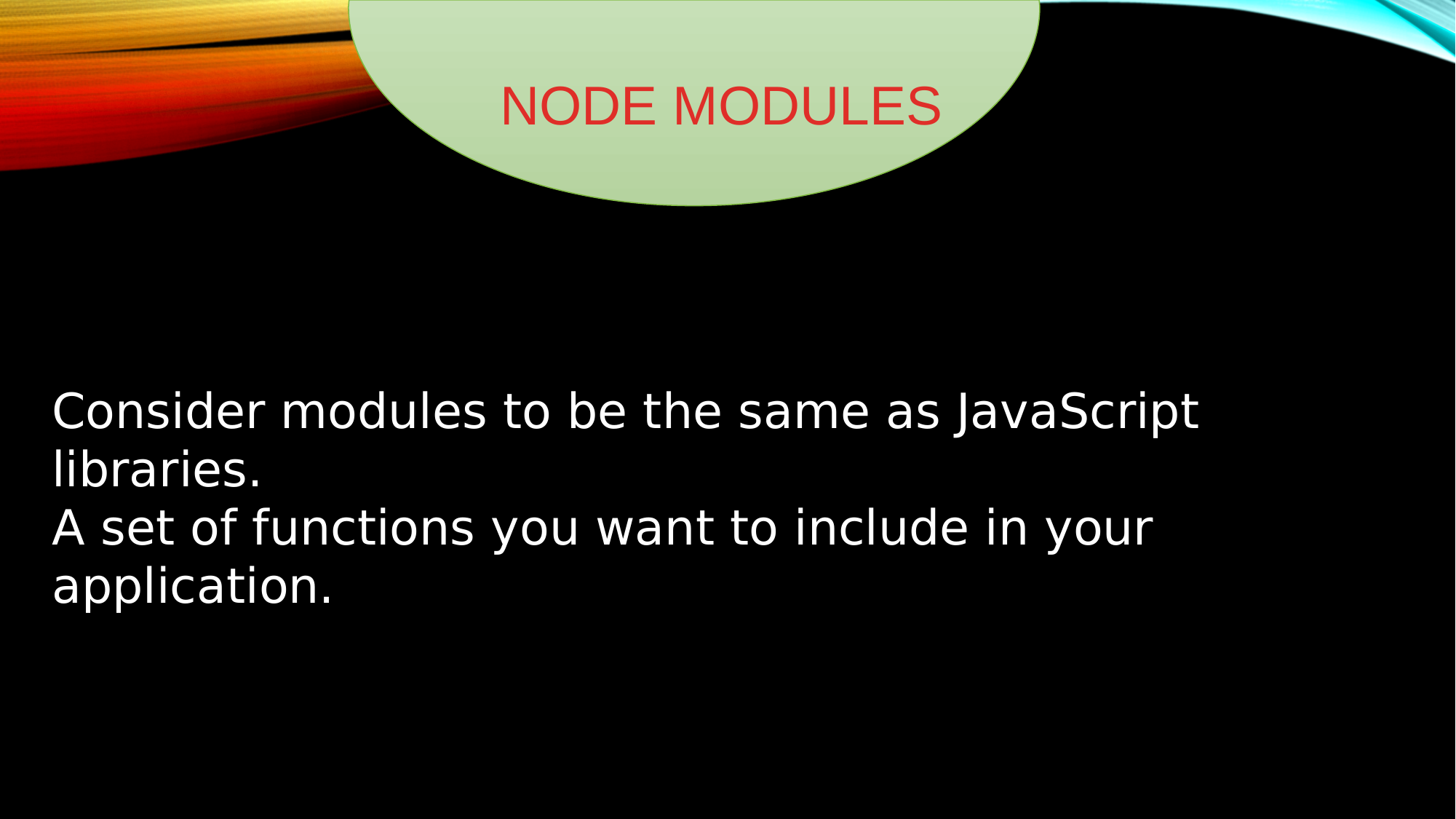

NODE MODULES
Consider modules to be the same as JavaScript libraries.
A set of functions you want to include in your application.